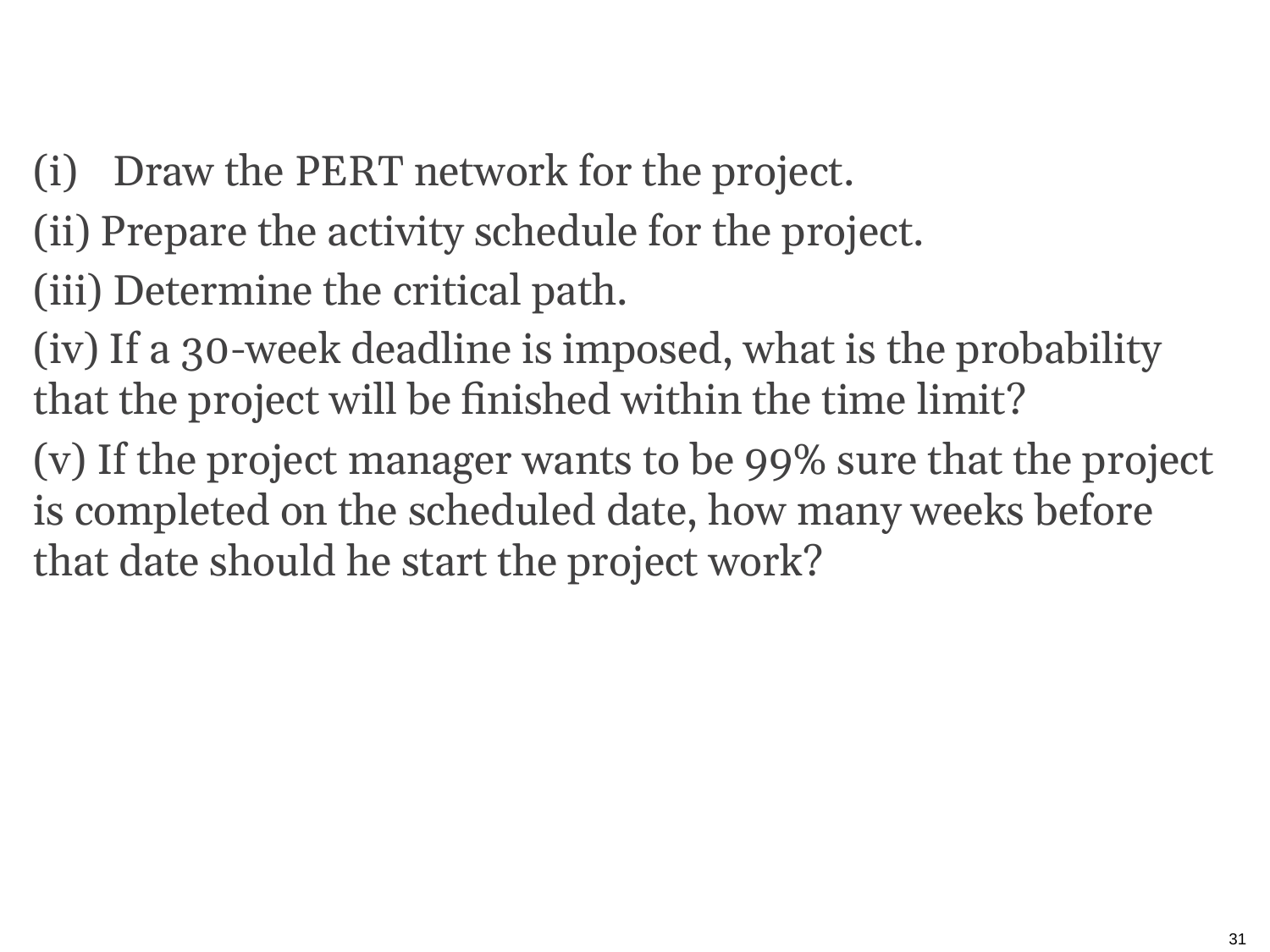

#
Draw the PERT network for the project.
(ii) Prepare the activity schedule for the project.
(iii) Determine the critical path.
(iv) If a 30-week deadline is imposed, what is the probability that the project will be finished within the time limit?
(v) If the project manager wants to be 99% sure that the project is completed on the scheduled date, how many weeks before that date should he start the project work?
31